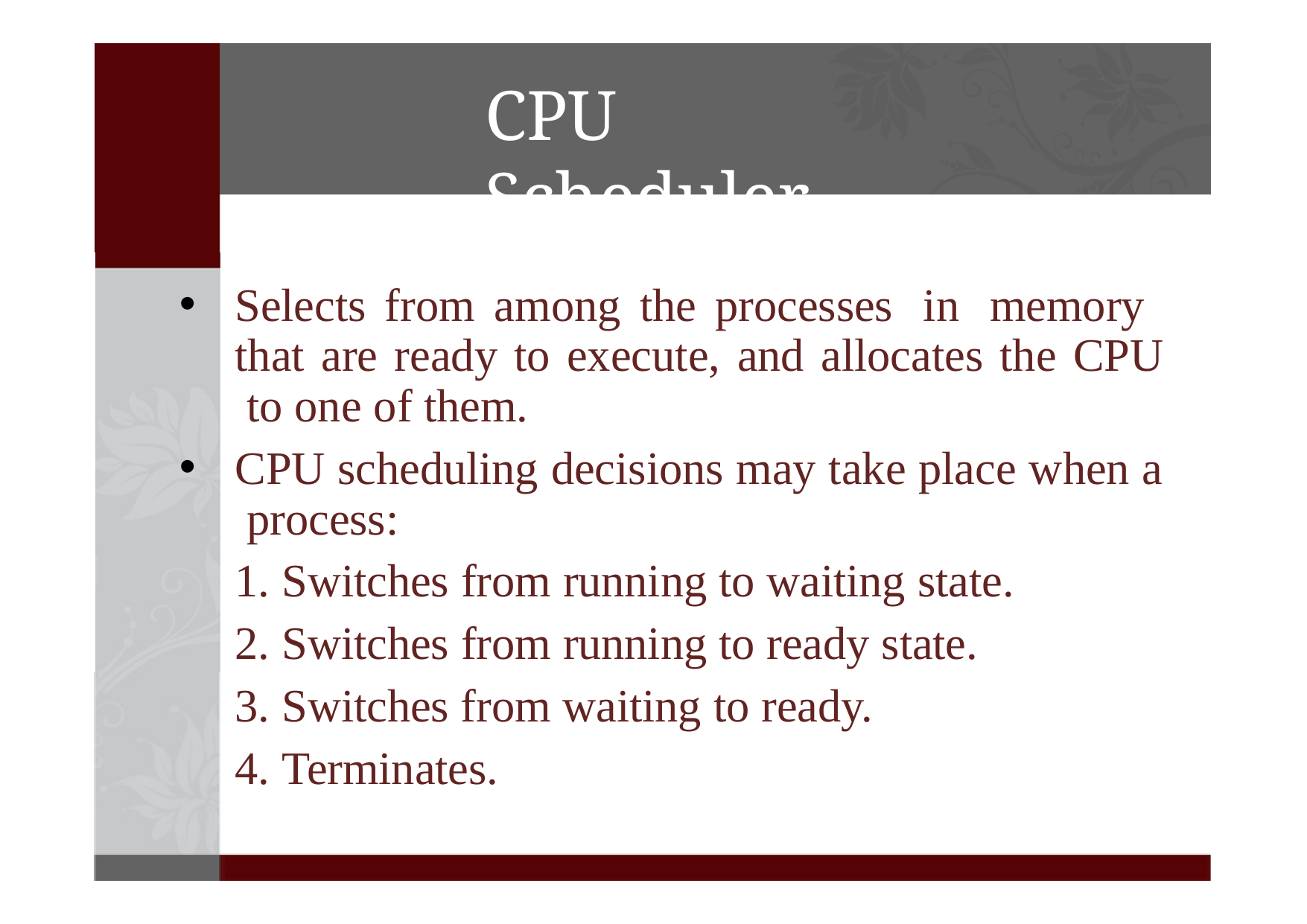

# CPU Scheduler
Selects from among the processes in memory  that are ready to execute, and allocates the CPU  to one of them.
CPU scheduling decisions may take place when a  process:
Switches from running to waiting state.
Switches from running to ready state.
Switches from waiting to ready.
Terminates.